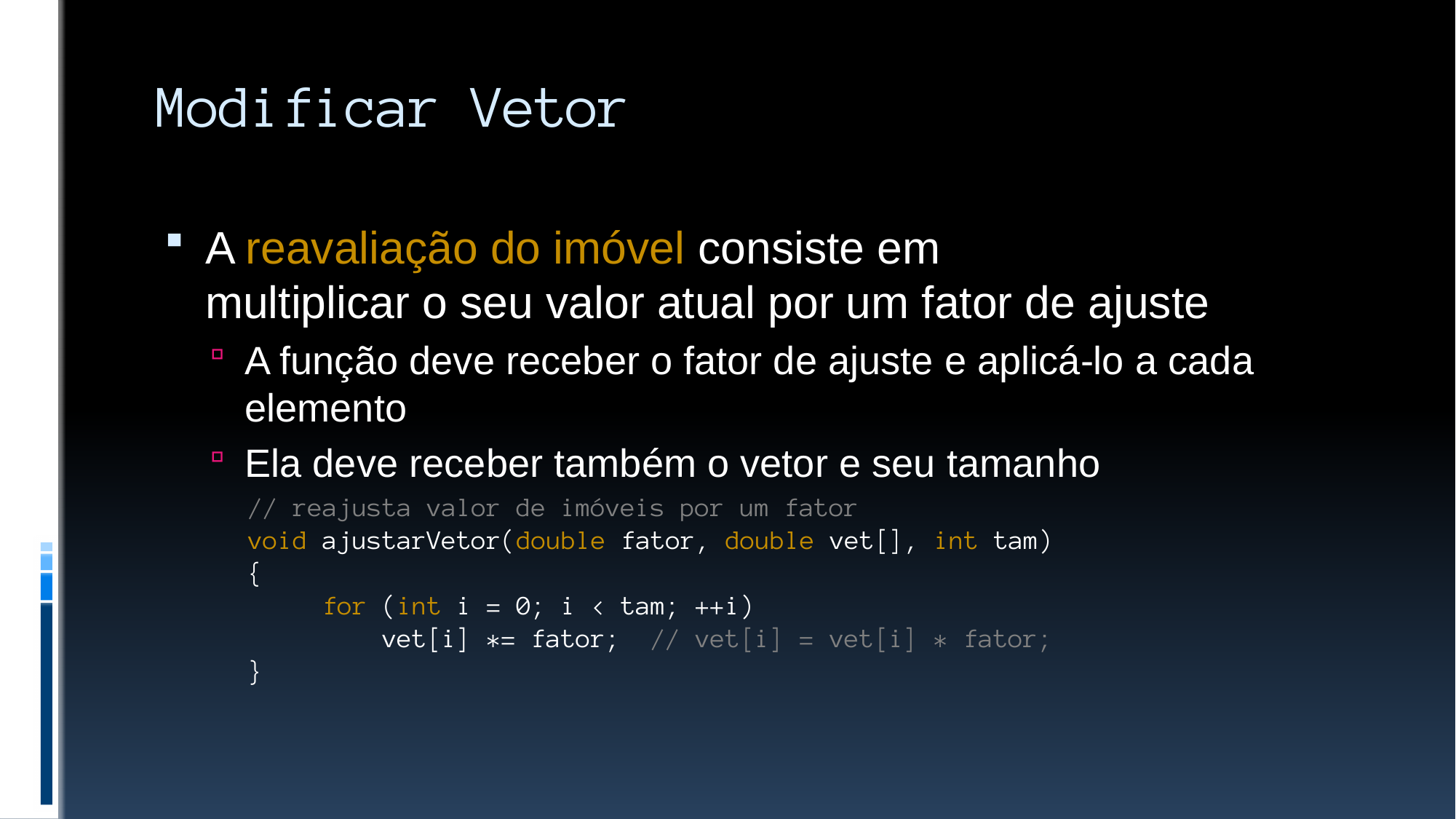

# Modificar Vetor
A reavaliação do imóvel consiste em
multiplicar o seu valor atual por um fator de ajuste
A função deve receber o fator de ajuste e aplicá-lo a cada elemento
Ela deve receber também o vetor e seu tamanho
// reajusta valor de imóveis por um fator
void ajustarVetor(double fator, double vet[], int tam)
{
     for (int i = 0; i < tam; ++i)
         vet[i] *= fator;  // vet[i] = vet[i] * fator;
}